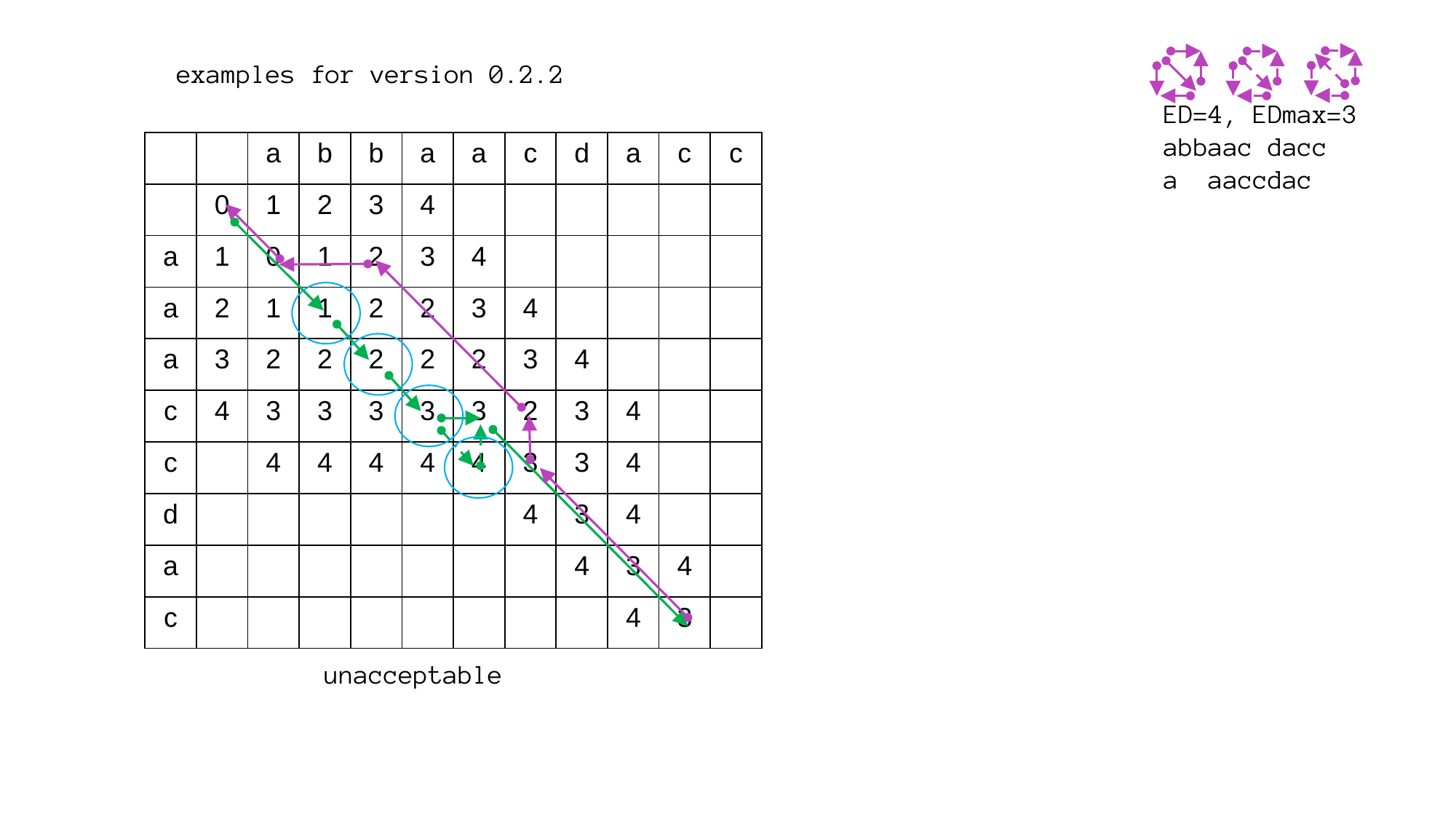

examples for version 0.2.2
ED=4, EDmax=3
abbaac dacc
a  aaccdac
|  |  | a | b | b | a | a | c | d | a | c | c |
| --- | --- | --- | --- | --- | --- | --- | --- | --- | --- | --- | --- |
|  | 0 | 1 | 2 | 3 | 4 |  |  |  |  |  |  |
| a | 1 | 0 | 1 | 2 | 3 | 4 |  |  |  |  |  |
| a | 2 | 1 | 1 | 2 | 2 | 3 | 4 |  |  |  |  |
| a | 3 | 2 | 2 | 2 | 2 | 2 | 3 | 4 |  |  |  |
| c | 4 | 3 | 3 | 3 | 3 | 3 | 2 | 3 | 4 |  |  |
| c |  | 4 | 4 | 4 | 4 | 4 | 3 | 3 | 4 |  |  |
| d |  |  |  |  |  |  | 4 | 3 | 4 |  |  |
| a |  |  |  |  |  |  |  | 4 | 3 | 4 |  |
| c |  |  |  |  |  |  |  |  | 4 | 3 |  |

unacceptable